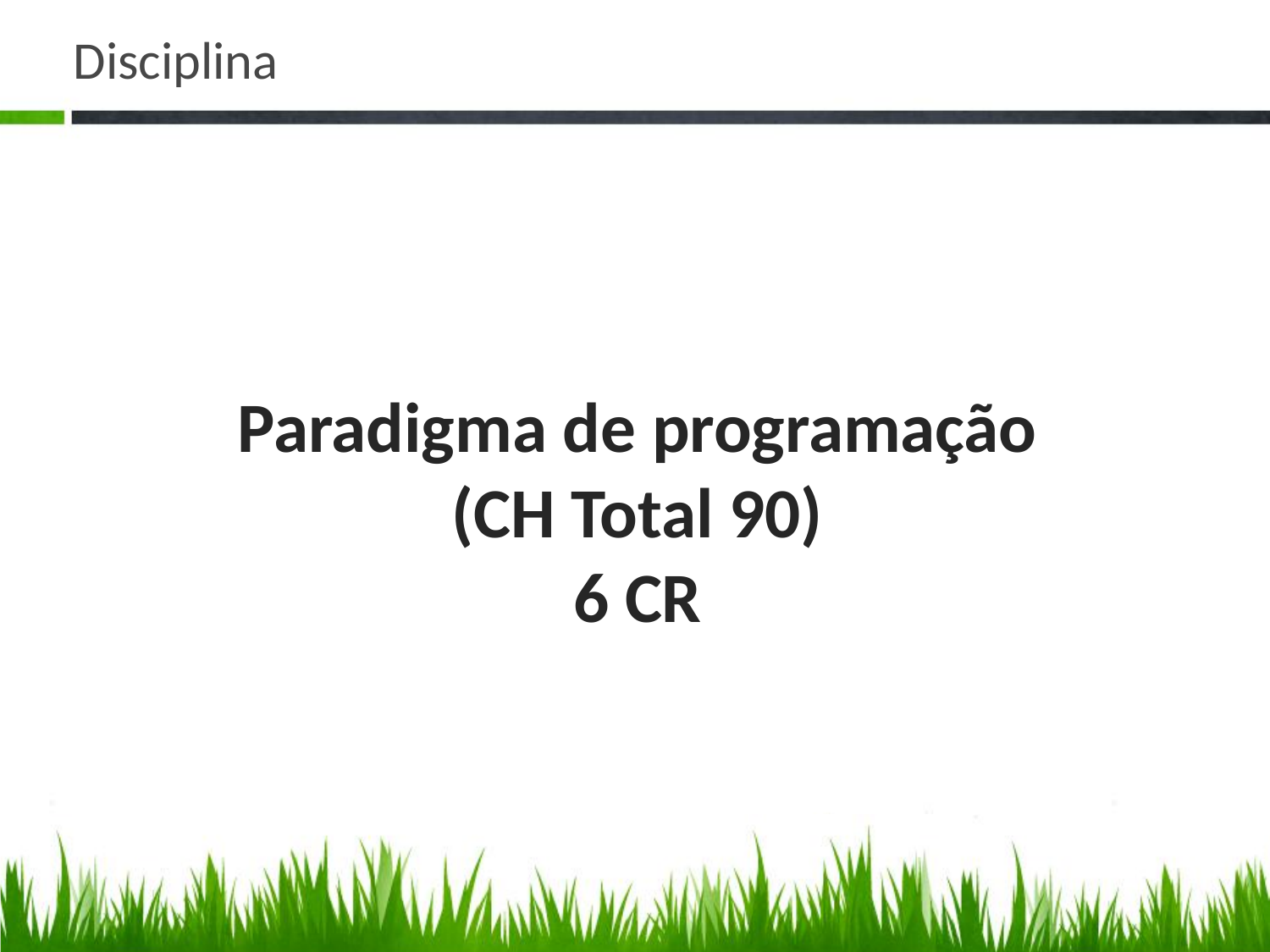

# Disciplina
Paradigma de programação
(CH Total 90)
6 CR